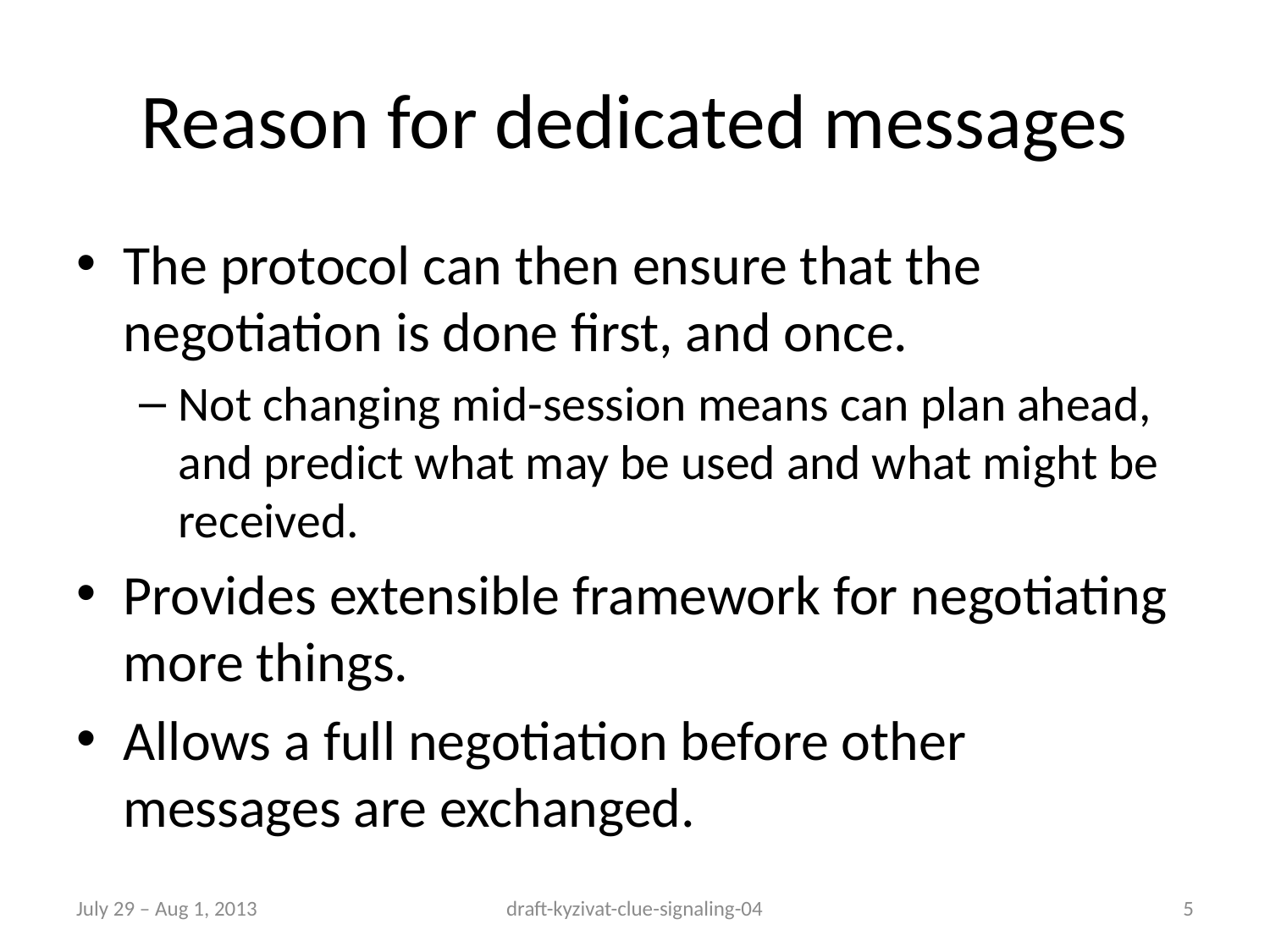

# Reason for dedicated messages
The protocol can then ensure that the negotiation is done first, and once.
Not changing mid-session means can plan ahead, and predict what may be used and what might be received.
Provides extensible framework for negotiating more things.
Allows a full negotiation before other messages are exchanged.
July 29 – Aug 1, 2013
draft-kyzivat-clue-signaling-04
5